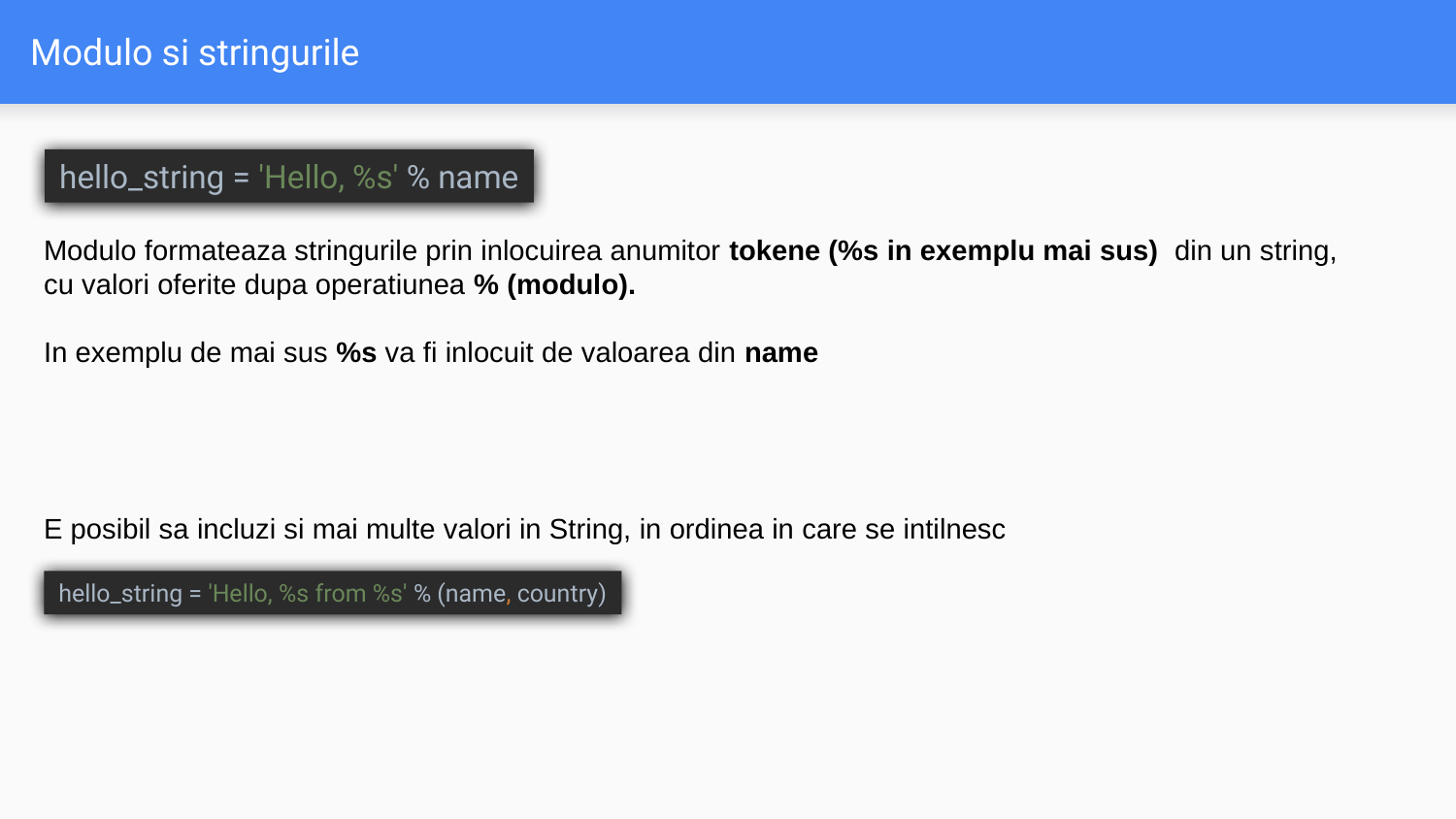

# Modulo si stringurile
hello_string = 'Hello, %s' % name
Modulo formateaza stringurile prin inlocuirea anumitor tokene (%s in exemplu mai sus)  din un string, cu valori oferite dupa operatiunea % (modulo).

In exemplu de mai sus %s va fi inlocuit de valoarea din name
E posibil sa incluzi si mai multe valori in String, in ordinea in care se intilnesc
hello_string = 'Hello, %s from %s' % (name, country)